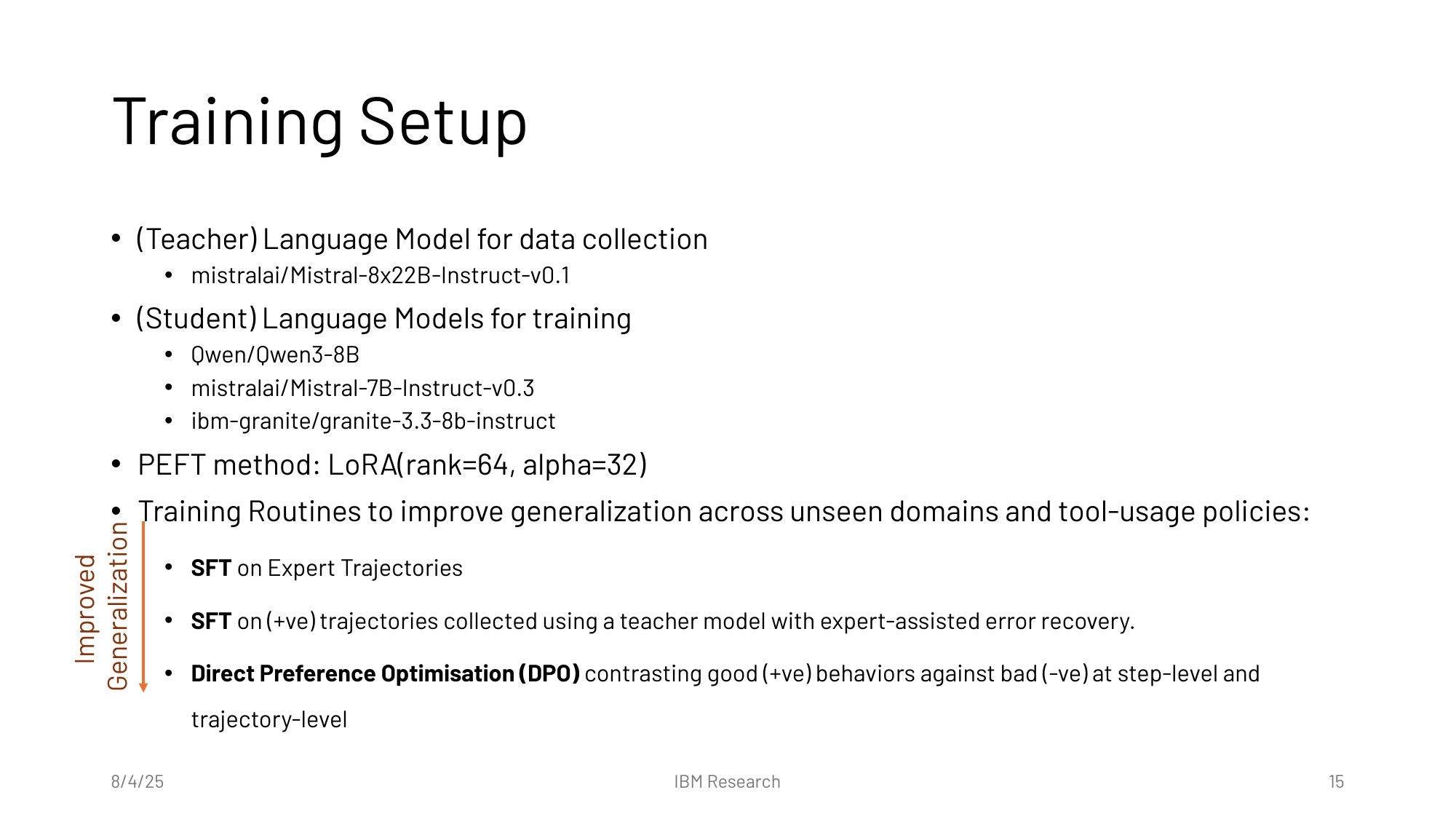

# Training Setup
(Teacher) Language Model for data collection​
mistralai/Mistral-8x22B-Instruct-v0.1​
(Student) Language Models for training ​
Qwen/Qwen3-8B​
mistralai/Mistral-7B-Instruct-v0.3​
ibm-granite/granite-3.3-8b-instruct​
PEFT method: LoRA(rank=64, alpha=32)
Training Routines to improve generalization across unseen domains and tool-usage policies:​
SFT on Expert Trajectories​
SFT on (+ve) trajectories collected using a teacher model with expert-assisted error recovery.
Direct Preference Optimisation (DPO) contrasting good (+ve) behaviors against bad (-ve) at step-level and trajectory-level

Improved
Generalization
8/4/25
IBM Research
15